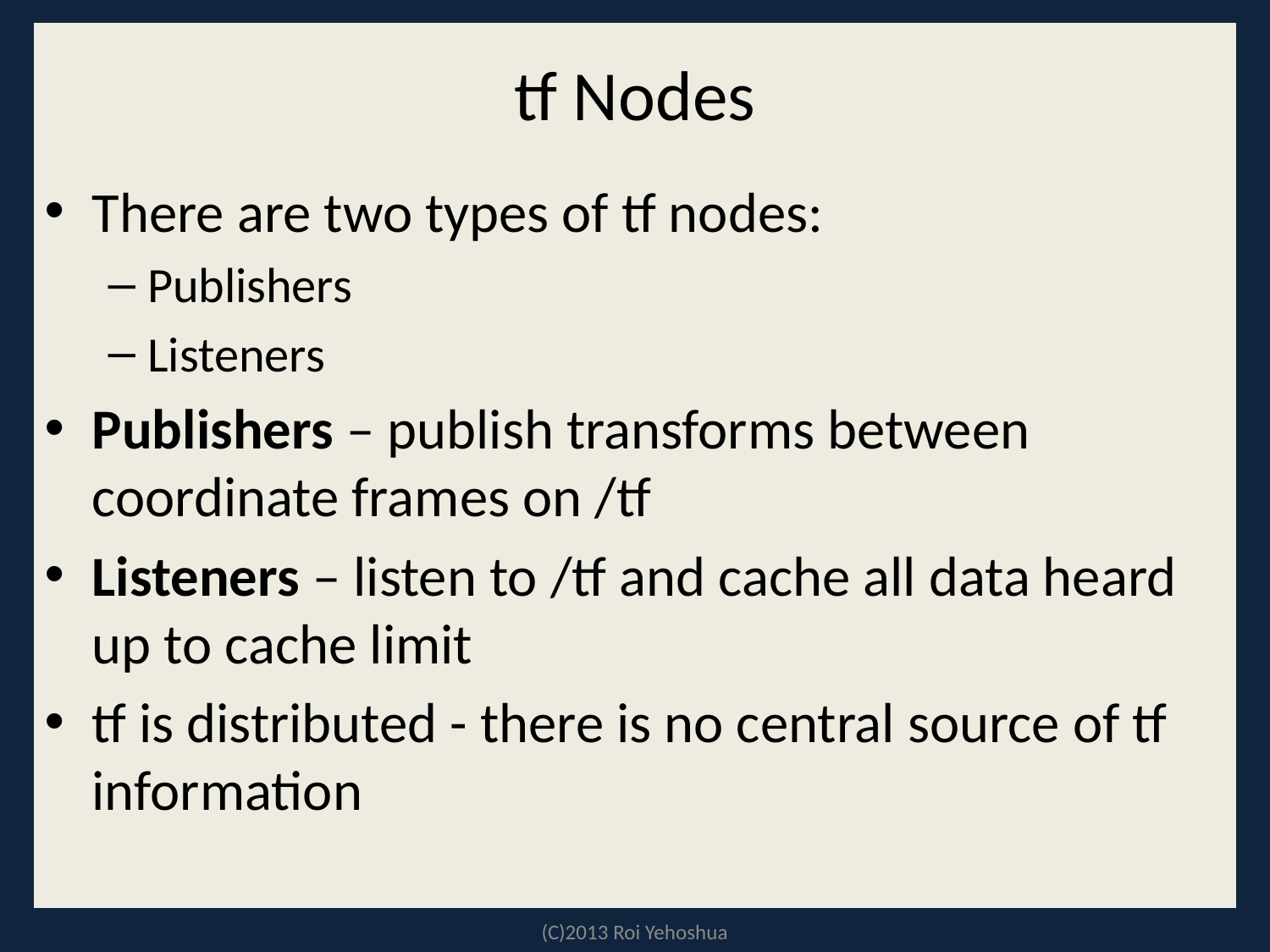

# tf Nodes
There are two types of tf nodes:
Publishers
Listeners
Publishers – publish transforms between coordinate frames on /tf
Listeners – listen to /tf and cache all data heard up to cache limit
tf is distributed - there is no central source of tf information

(C)2013 Roi Yehoshua